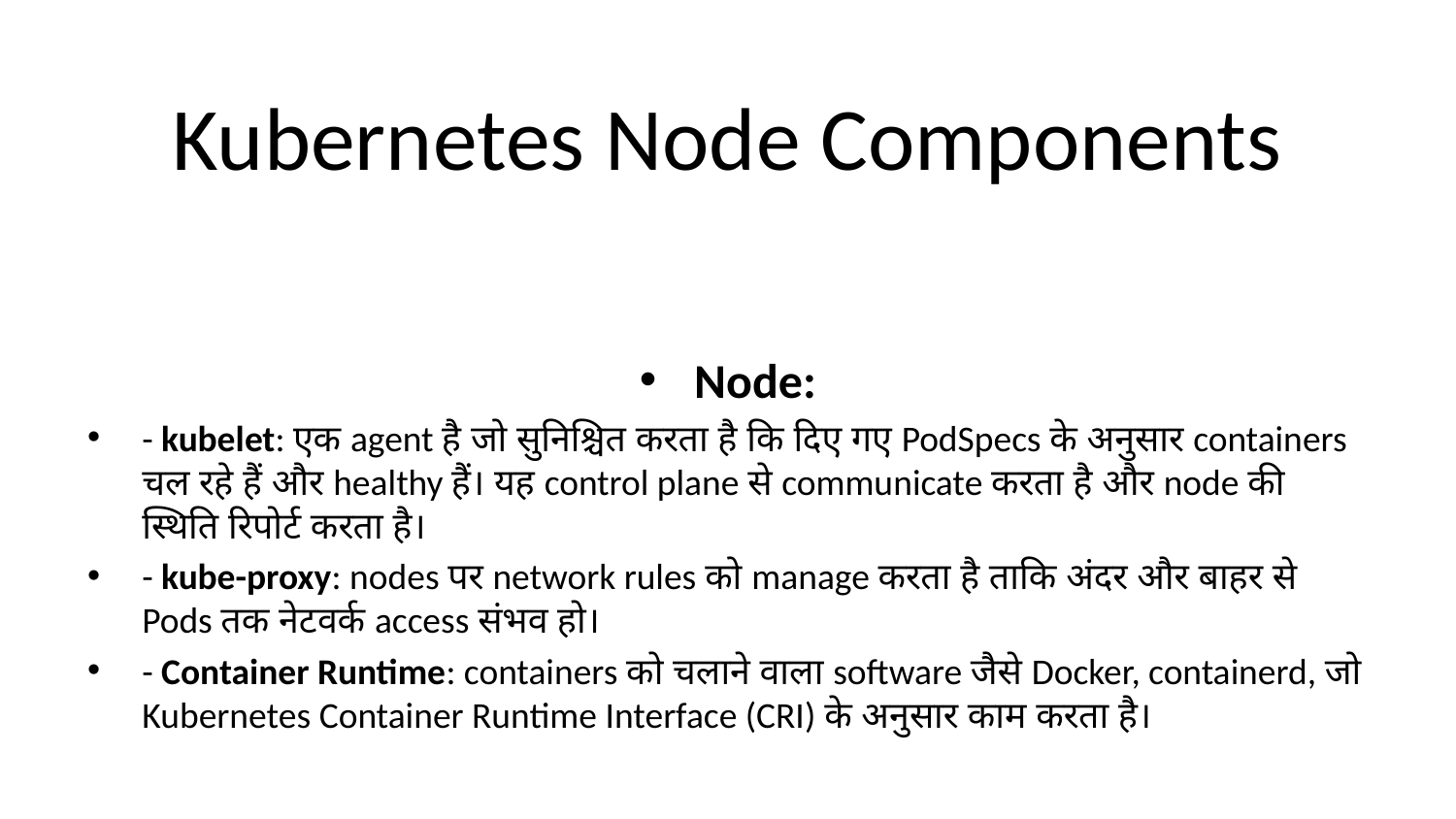

# Kubernetes Node Components

Node:
- kubelet: एक agent है जो सुनिश्चित करता है कि दिए गए PodSpecs के अनुसार containers चल रहे हैं और healthy हैं। यह control plane से communicate करता है और node की स्थिति रिपोर्ट करता है।
- kube-proxy: nodes पर network rules को manage करता है ताकि अंदर और बाहर से Pods तक नेटवर्क access संभव हो।
- Container Runtime: containers को चलाने वाला software जैसे Docker, containerd, जो Kubernetes Container Runtime Interface (CRI) के अनुसार काम करता है।